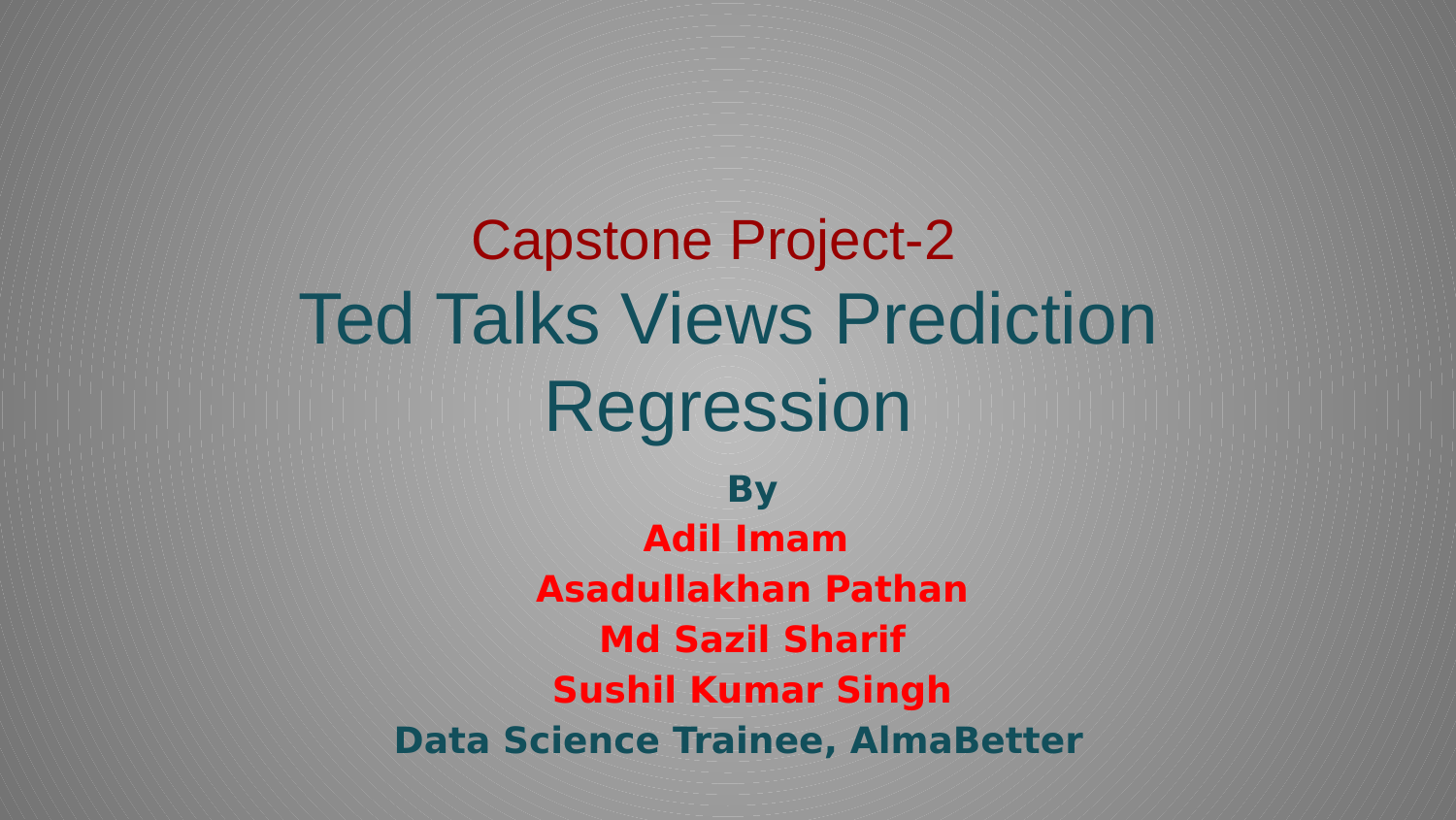

# Capstone Project-2
Ted Talks Views Prediction
Regression
By
Adil Imam
Asadullakhan Pathan
Md Sazil Sharif
Sushil Kumar Singh
                Data Science Trainee, AlmaBetter